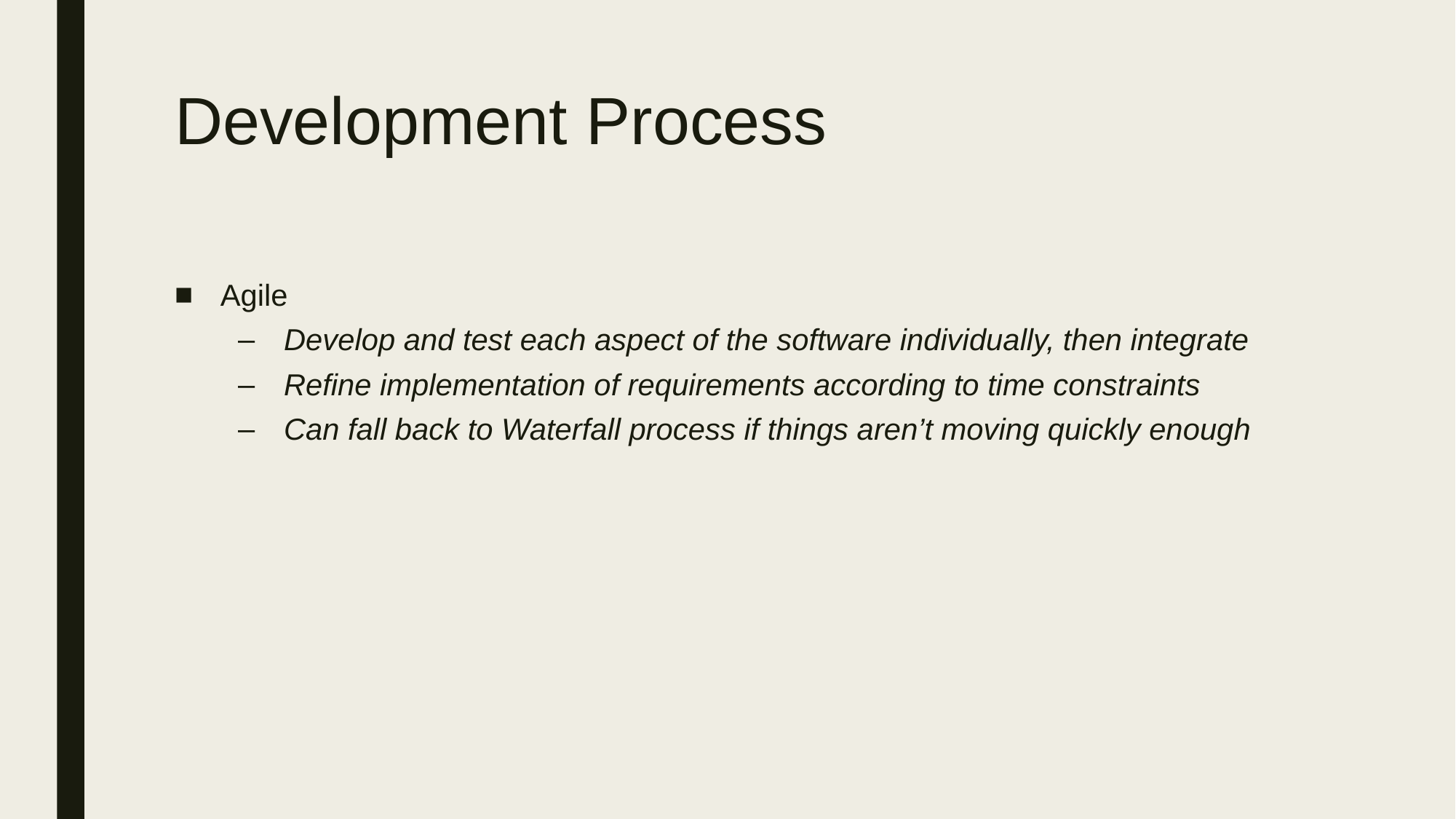

# Development Process
Agile
Develop and test each aspect of the software individually, then integrate
Refine implementation of requirements according to time constraints
Can fall back to Waterfall process if things aren’t moving quickly enough